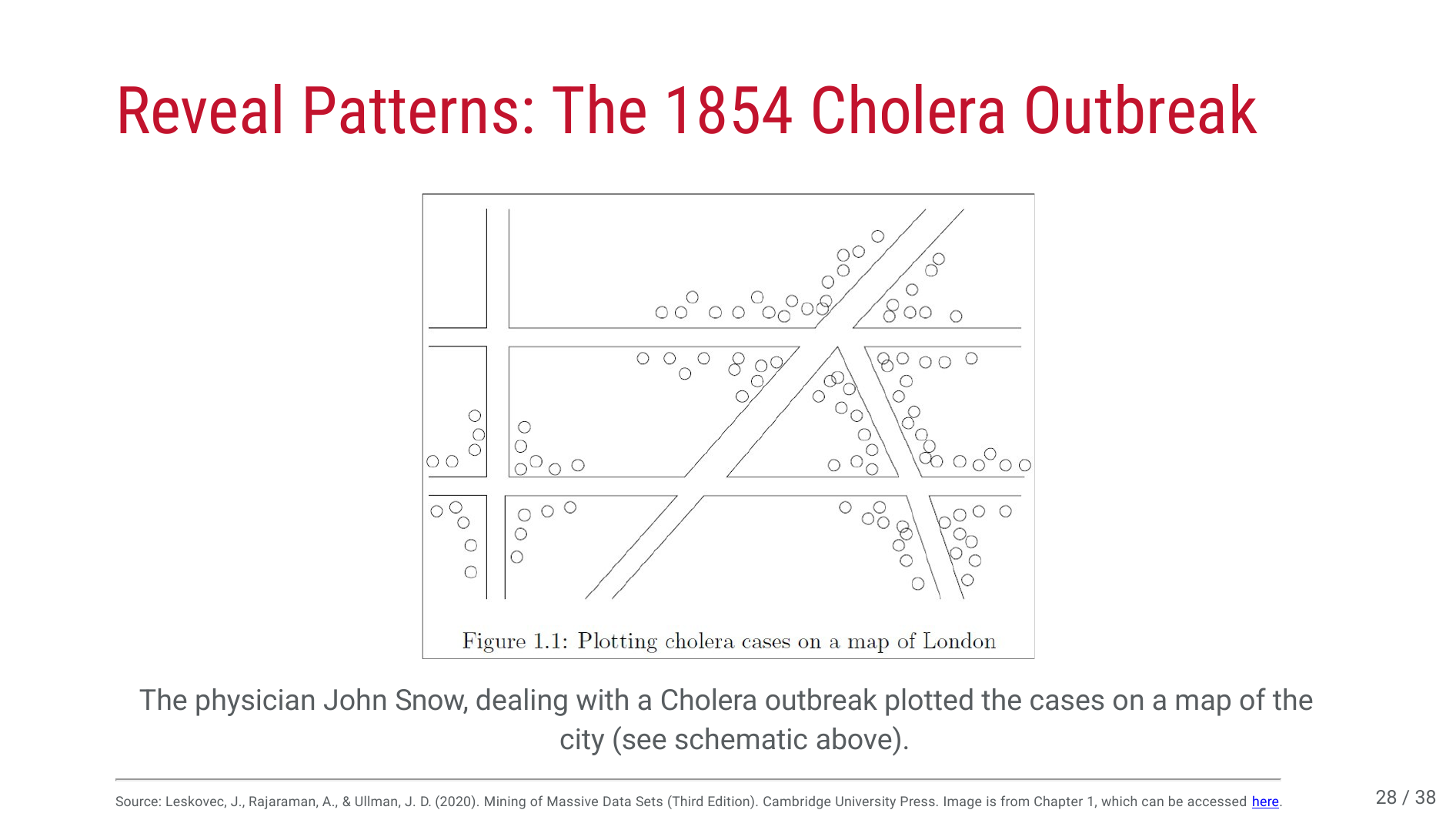

# Reveal Patterns: The 1854 Cholera Outbreak

The physician John Snow, dealing with a Cholera outbreak plotted the cases on a map of the  city (see schematic above).

28 / 38
Source: Leskovec, J., Rajaraman, A., & Ullman, J. D. (2020). Mining of Massive Data Sets (Third Edition). Cambridge University Press. Image is from Chapter 1, which can be accessed here.